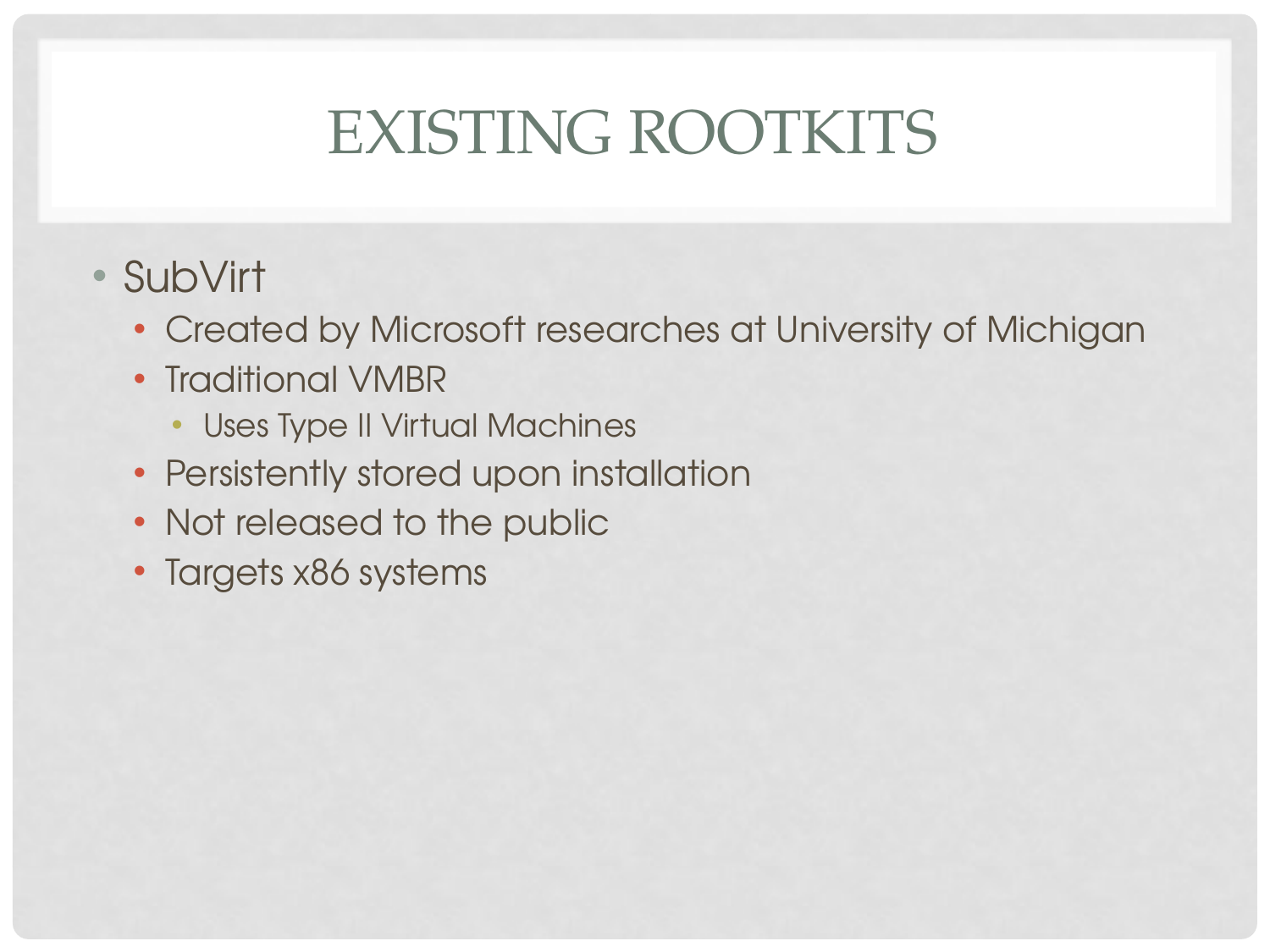

# Existing Rootkits
SubVirt
Created by Microsoft researches at University of Michigan
Traditional VMBR
Uses Type II Virtual Machines
Persistently stored upon installation
Not released to the public
Targets x86 systems